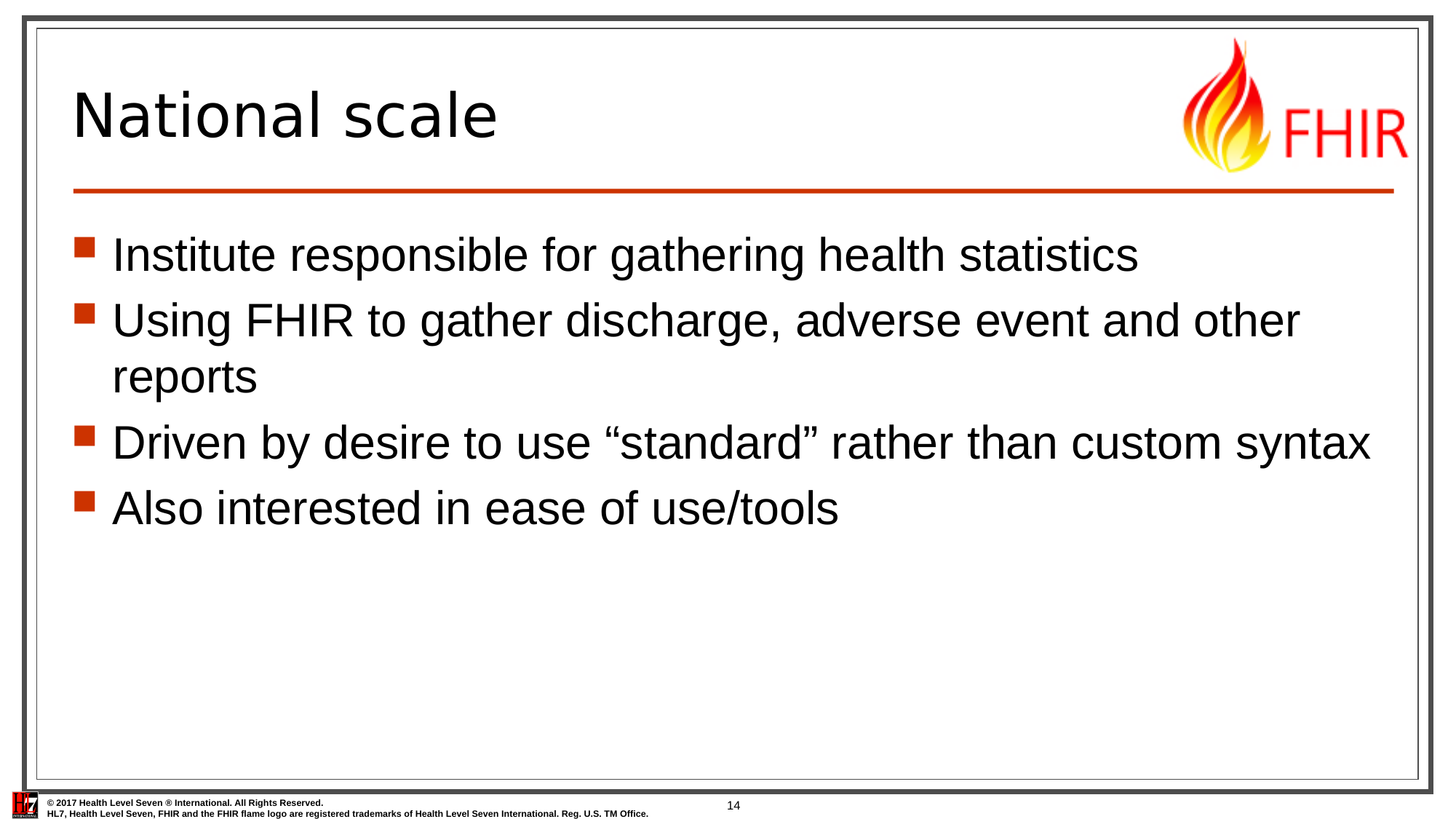

# National scale
Institute responsible for gathering health statistics
Using FHIR to gather discharge, adverse event and other reports
Driven by desire to use “standard” rather than custom syntax
Also interested in ease of use/tools
14